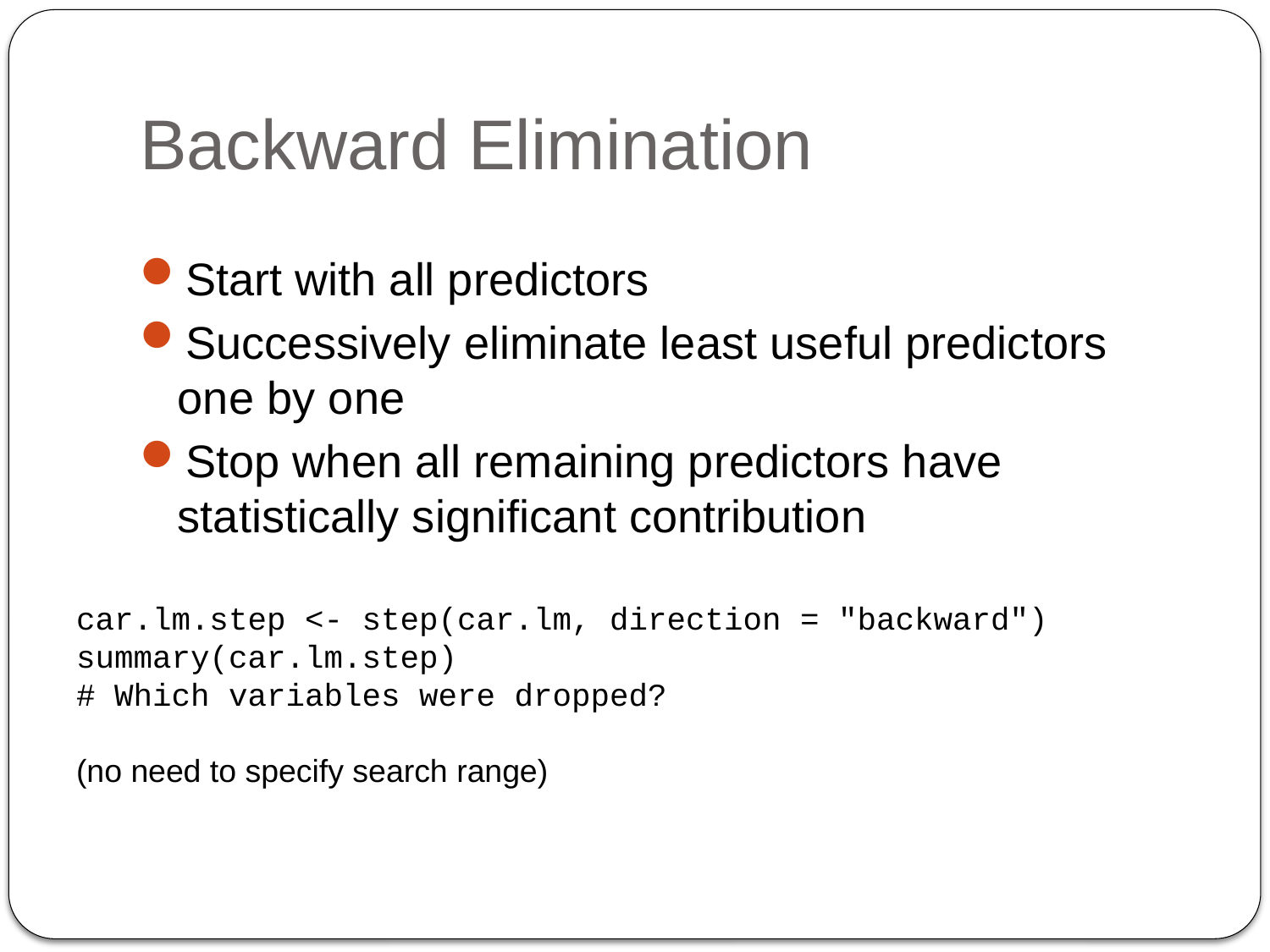

# Backward Elimination
Start with all predictors
Successively eliminate least useful predictors one by one
Stop when all remaining predictors have statistically significant contribution

car.lm.step <- step(car.lm, direction = "backward")
summary(car.lm.step)
# Which variables were dropped?

(no need to specify search range)